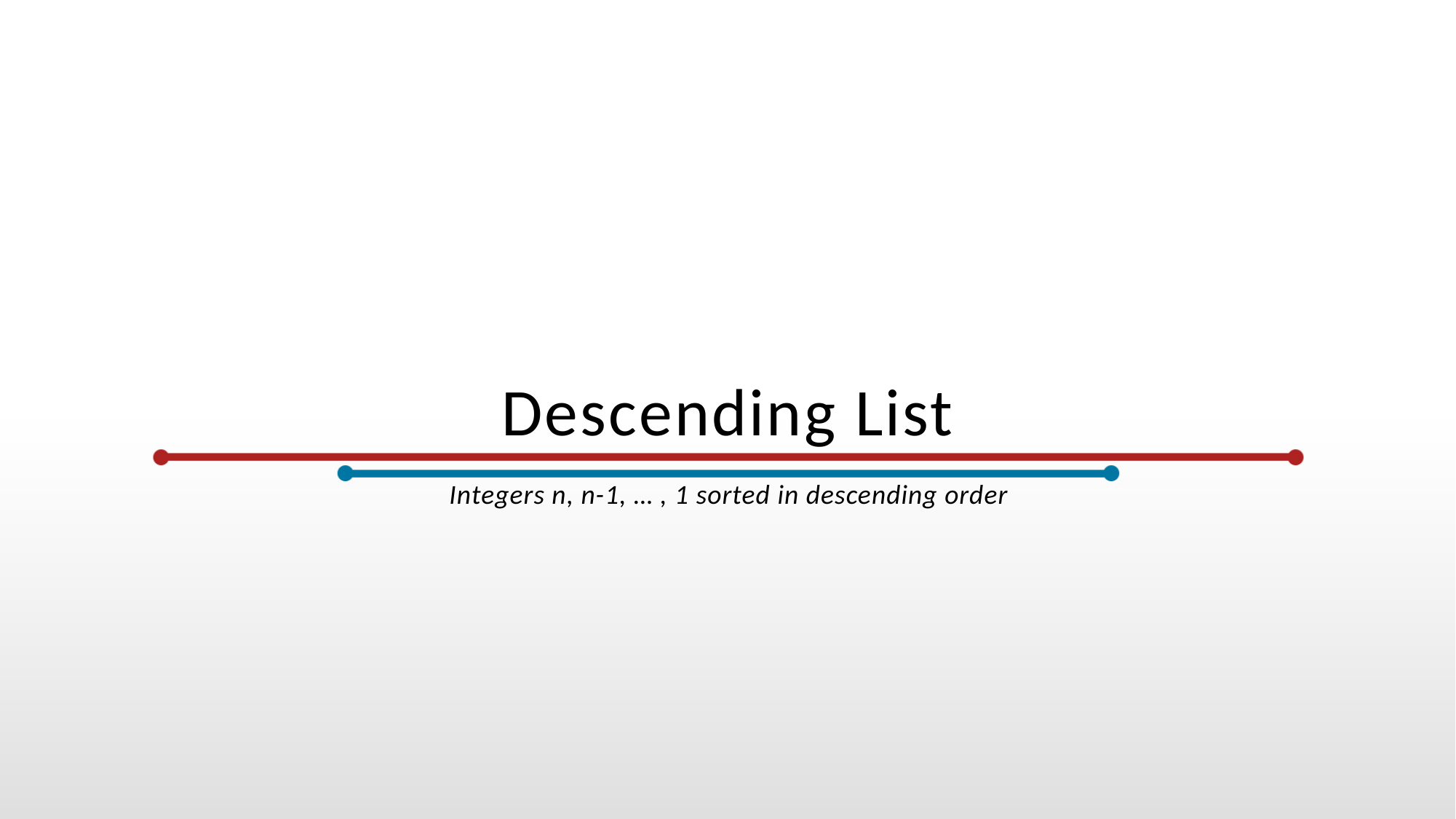

Descending List
Integers n, n-1, … , 1 sorted in descending order